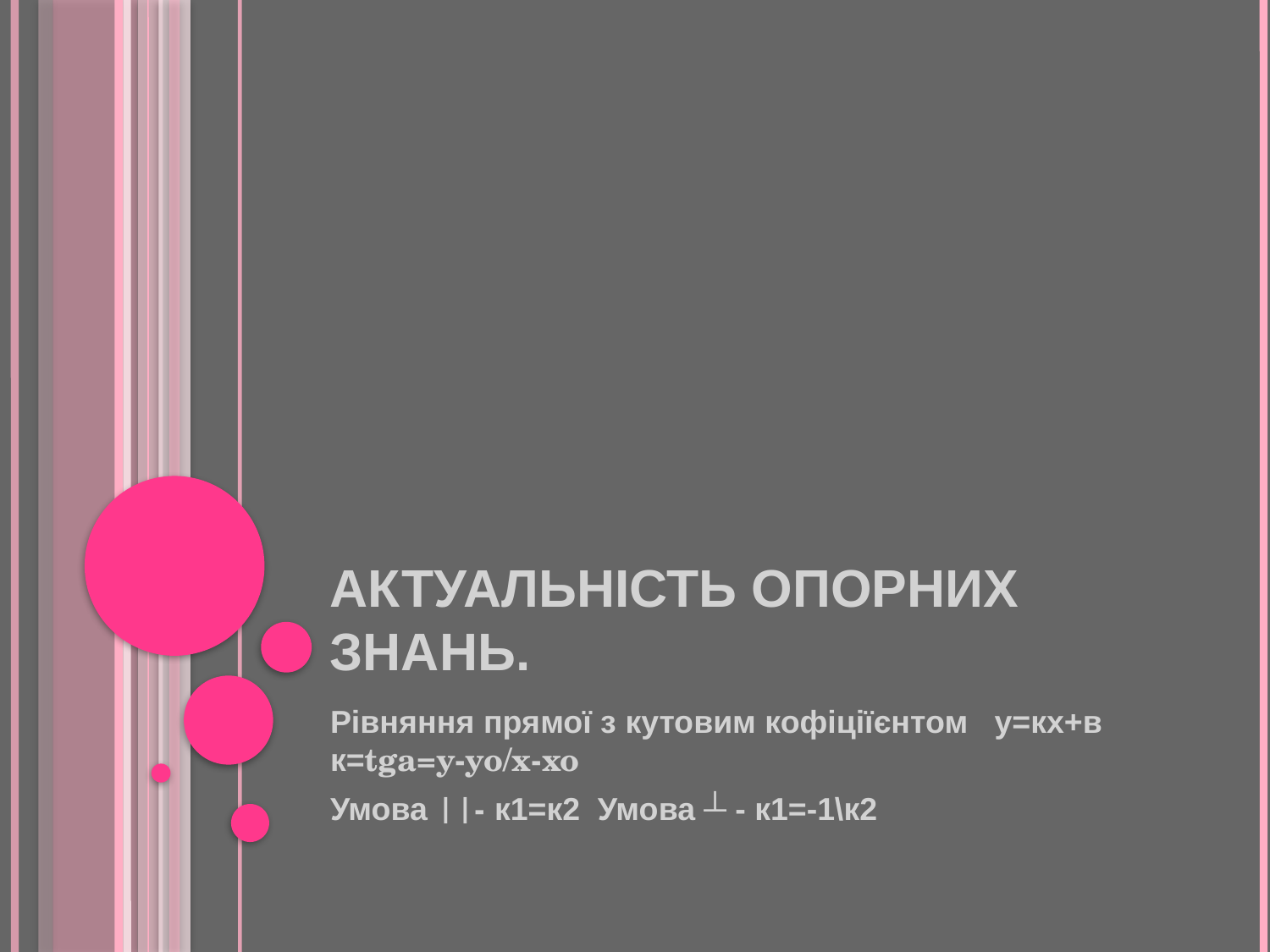

# Актуальність опорних знань.
Рівняння прямої з кутовим кофіціїєнтом   у=кх+в  к=tga=y-yo/x-xo
Умова ||- к1=к2  Умова ┴ - к1=-1\к2